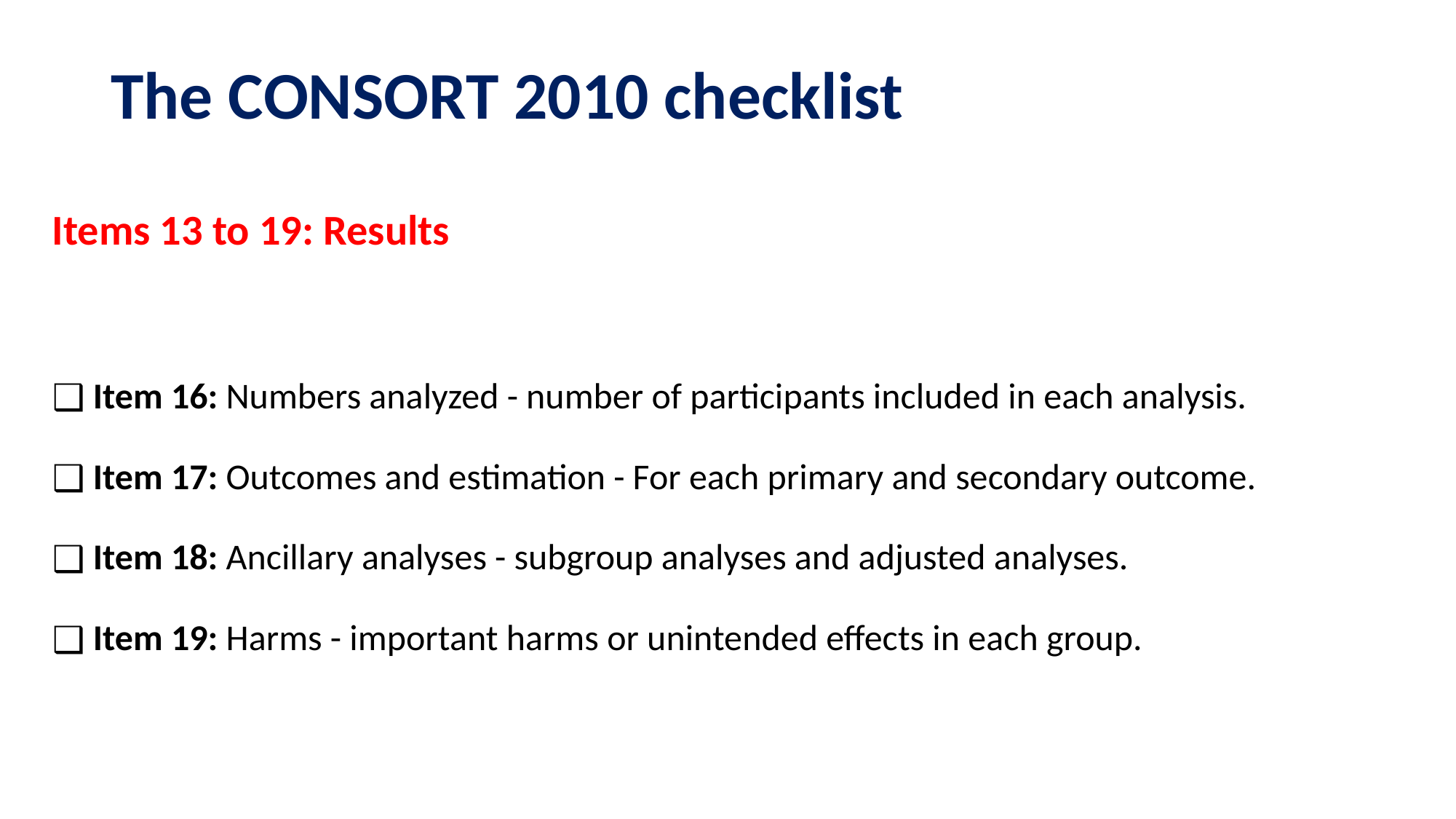

# The CONSORT 2010 checklist
Items 13 to 19: Results

 Item 16: Numbers analyzed - number of participants included in each analysis.
 Item 17: Outcomes and estimation - For each primary and secondary outcome.
 Item 18: Ancillary analyses - subgroup analyses and adjusted analyses.
 Item 19: Harms - important harms or unintended effects in each group.